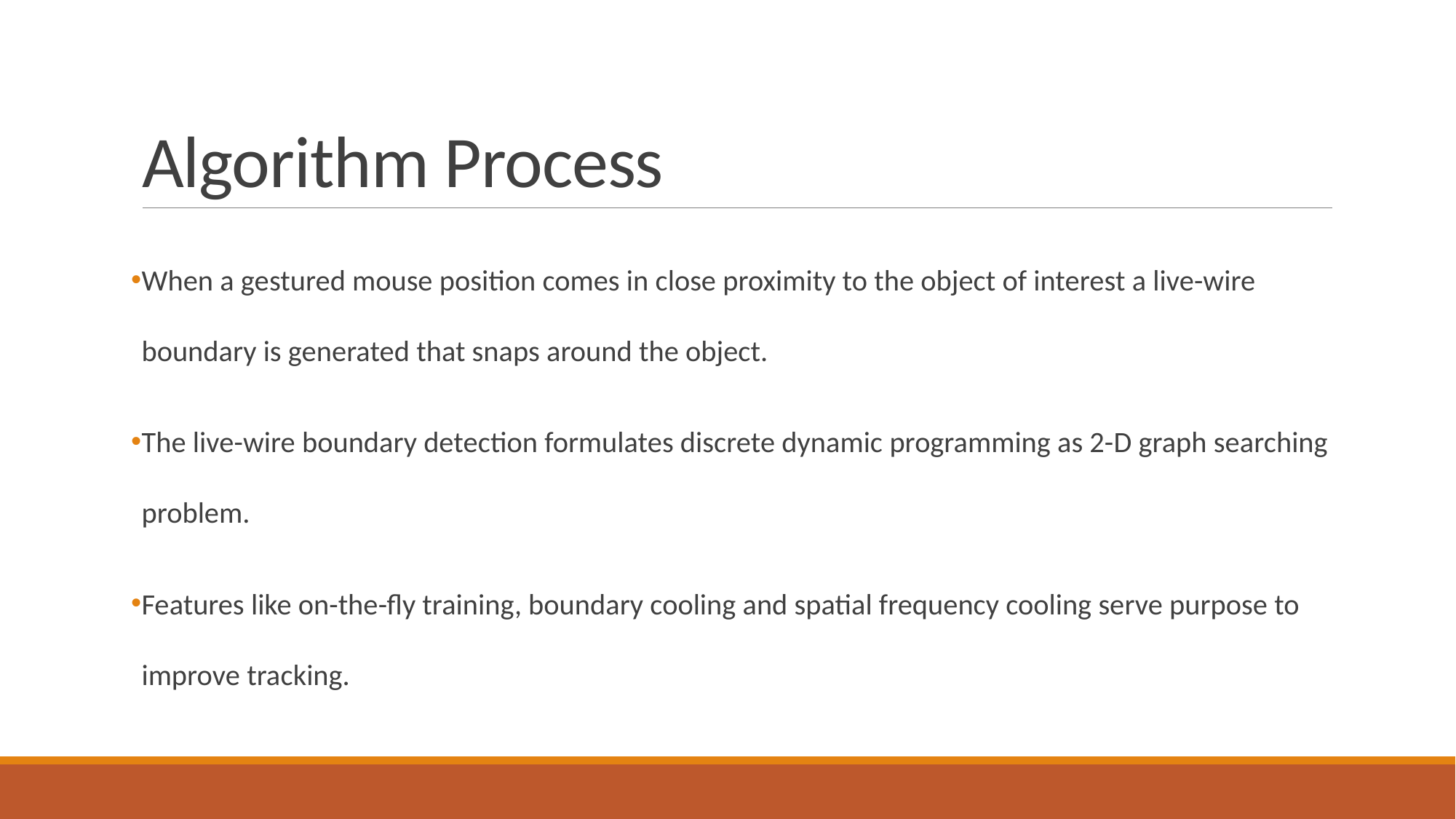

# Algorithm Process
When a gestured mouse position comes in close proximity to the object of interest a live-wire boundary is generated that snaps around the object.
The live-wire boundary detection formulates discrete dynamic programming as 2-D graph searching problem.
Features like on-the-fly training, boundary cooling and spatial frequency cooling serve purpose to improve tracking.